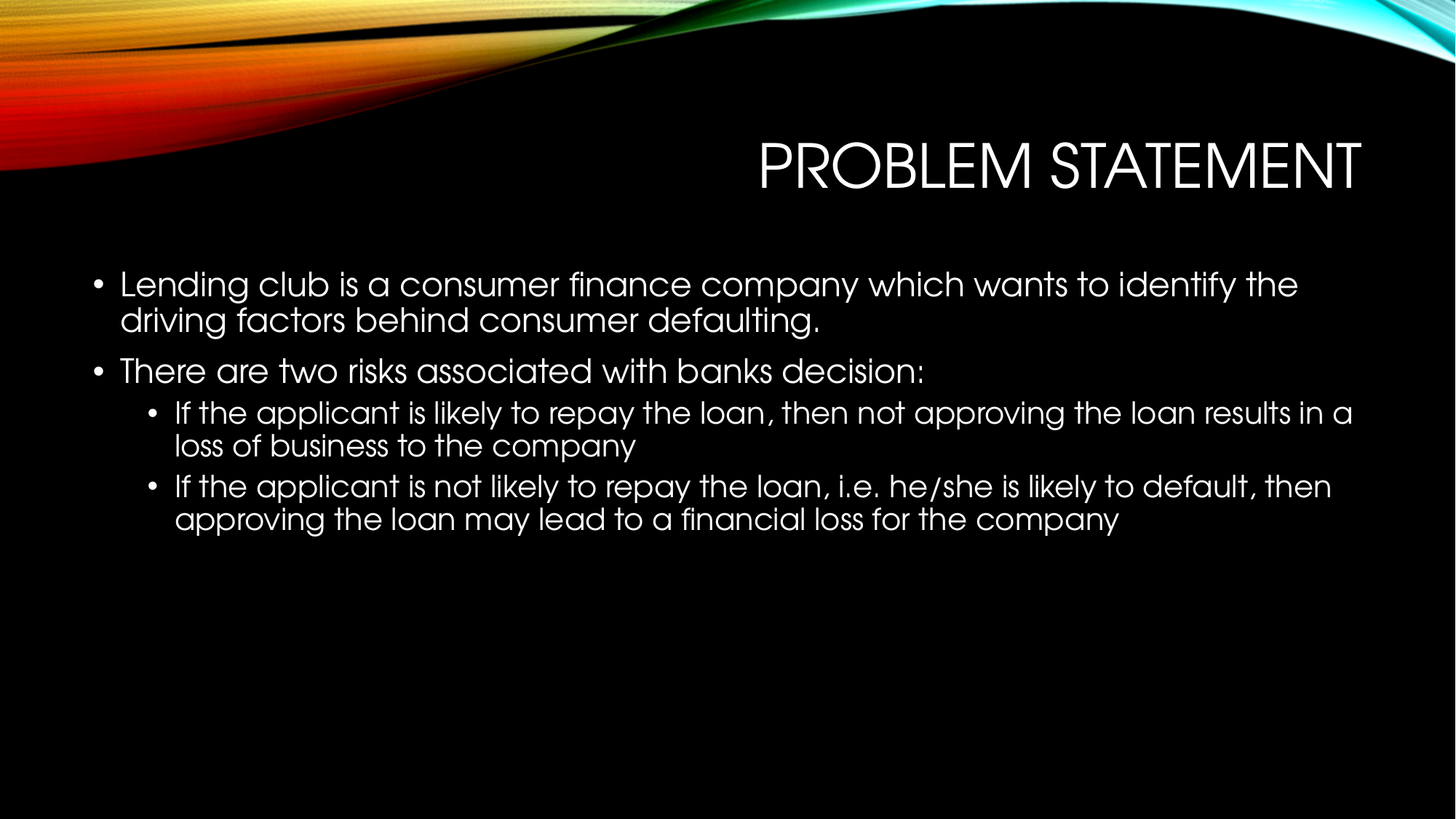

# Problem statement
Lending club is a consumer finance company which wants to identify the driving factors behind consumer defaulting.
There are two risks associated with banks decision:
If the applicant is likely to repay the loan, then not approving the loan results in a loss of business to the company
If the applicant is not likely to repay the loan, i.e. he/she is likely to default, then approving the loan may lead to a financial loss for the company